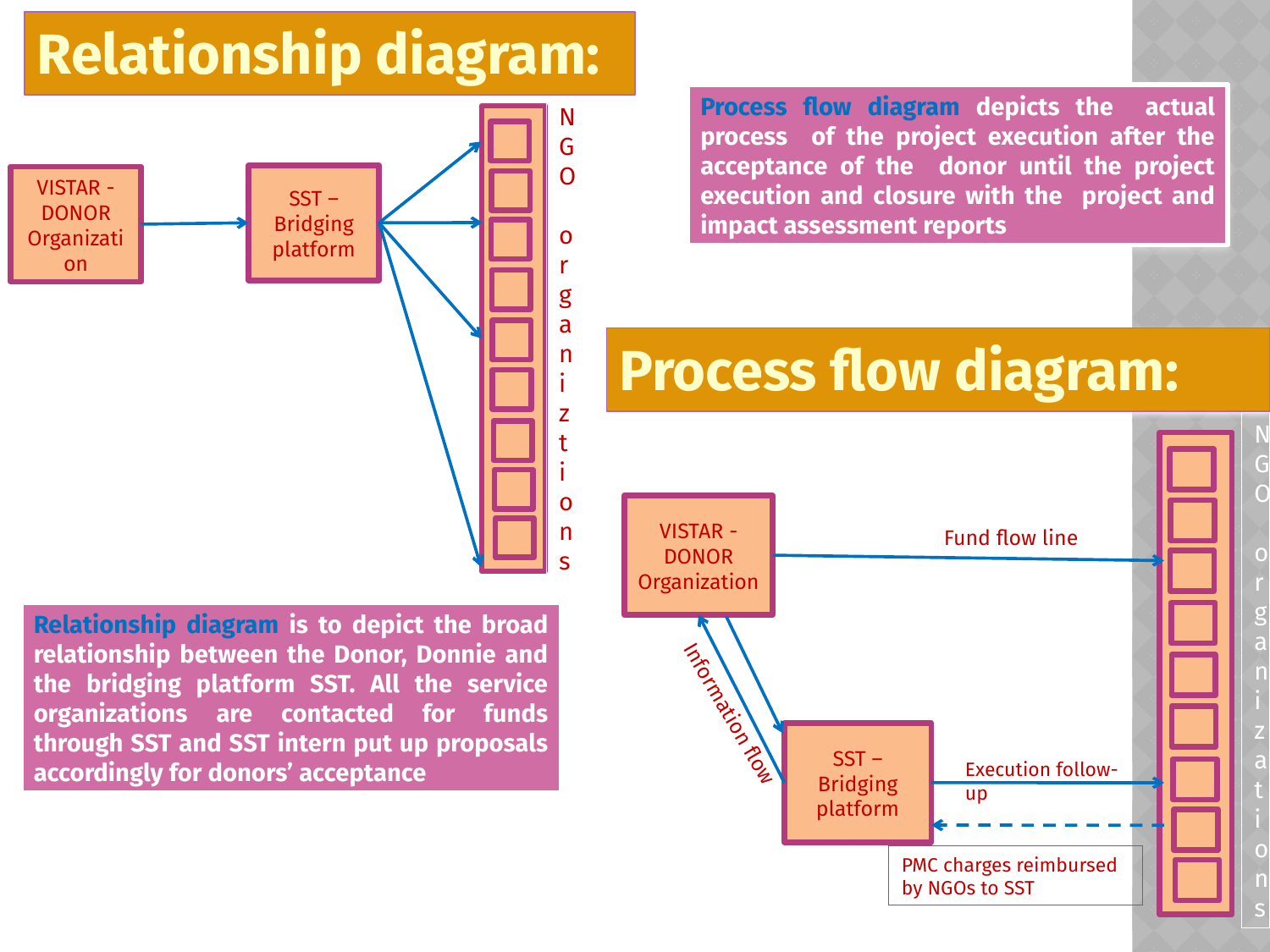

Relationship diagram:
Process flow diagram depicts the  actual process  of the project execution after the acceptance of the  donor until the project execution and closure with the  project and impact assessment reports
NGO
 organ
i
z
t
i
ons

SST – Bridging platform
VISTAR - DONOR Organization
Process flow diagram:
NGO
 organ
i
za
t
i
ons

VISTAR - DONOR Organization
Fund flow line
Information flow
SST – Bridging platform
Execution follow-up

Relationship diagram is to depict the broad relationship between the Donor, Donnie and the bridging platform SST. All the service organizations are contacted for funds through SST and SST intern put up proposals accordingly for donors’ acceptance
PMC charges reimbursed by NGOs to SST